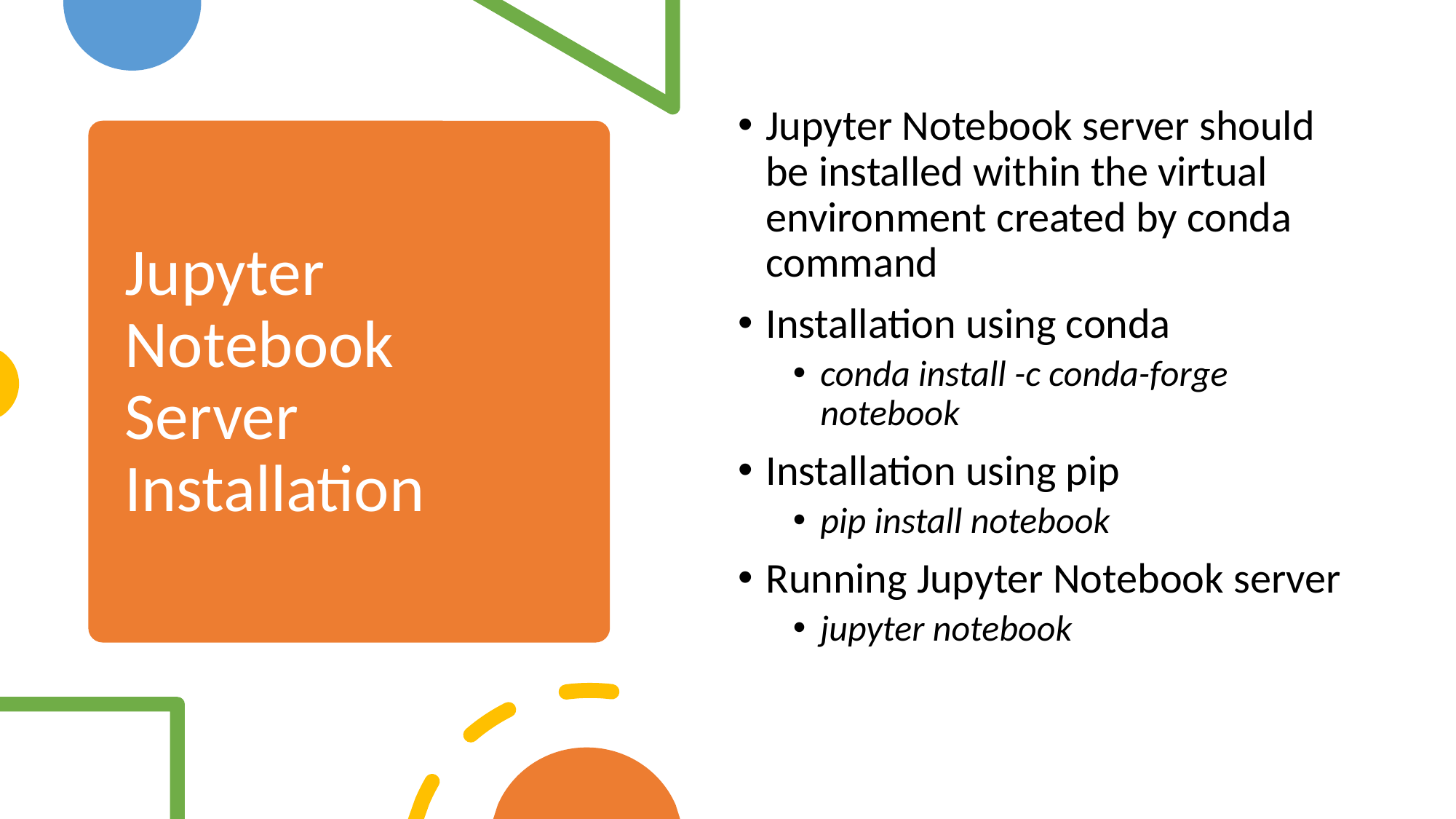

Jupyter Notebook server should be installed within the virtual environment created by conda command
Installation using conda
conda install -c conda-forge notebook
Installation using pip
pip install notebook
Running Jupyter Notebook server
jupyter notebook

# Jupyter Notebook Server Installation